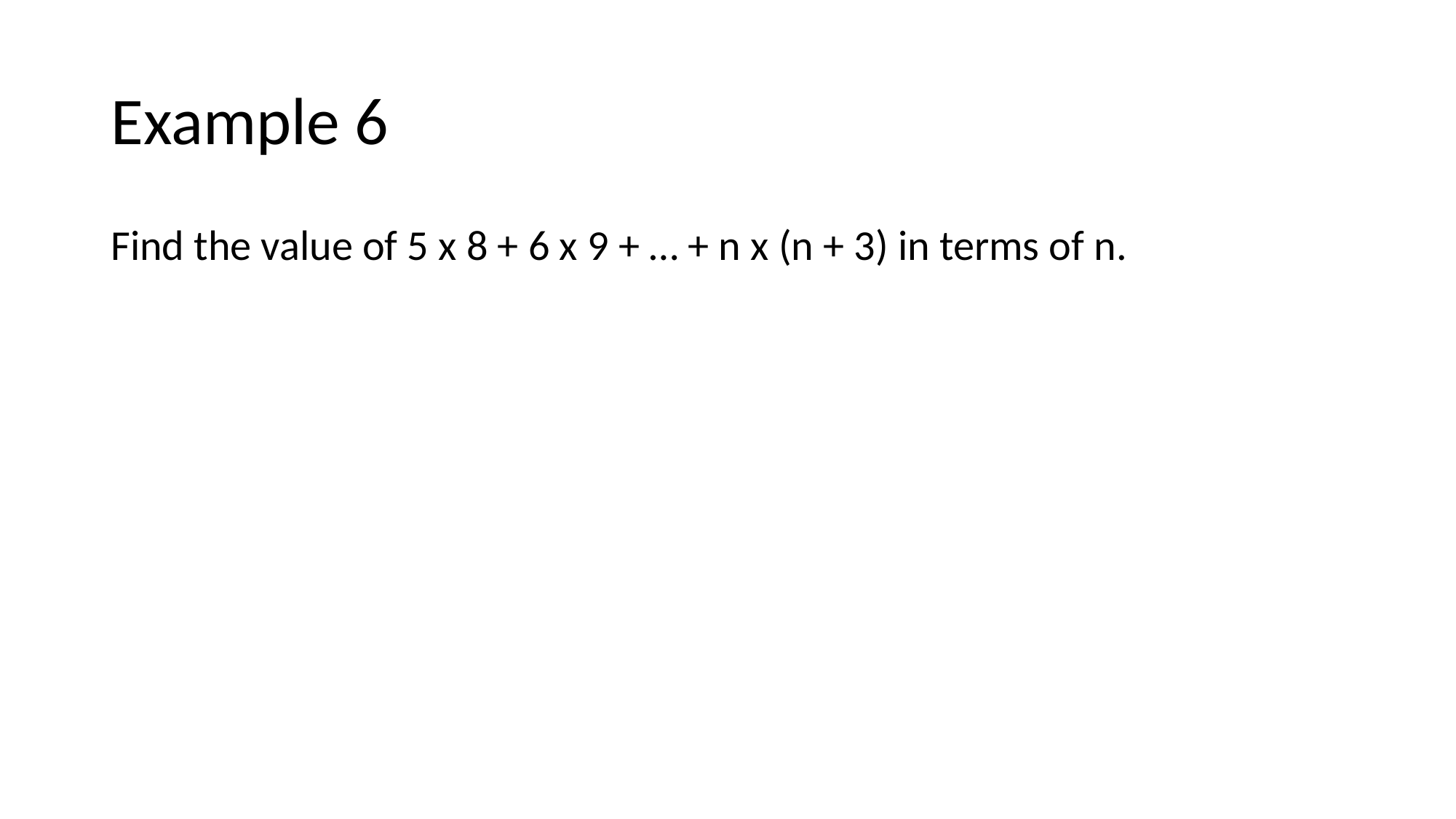

# Example 6
Find the value of 5 x 8 + 6 x 9 + … + n x (n + 3) in terms of n.